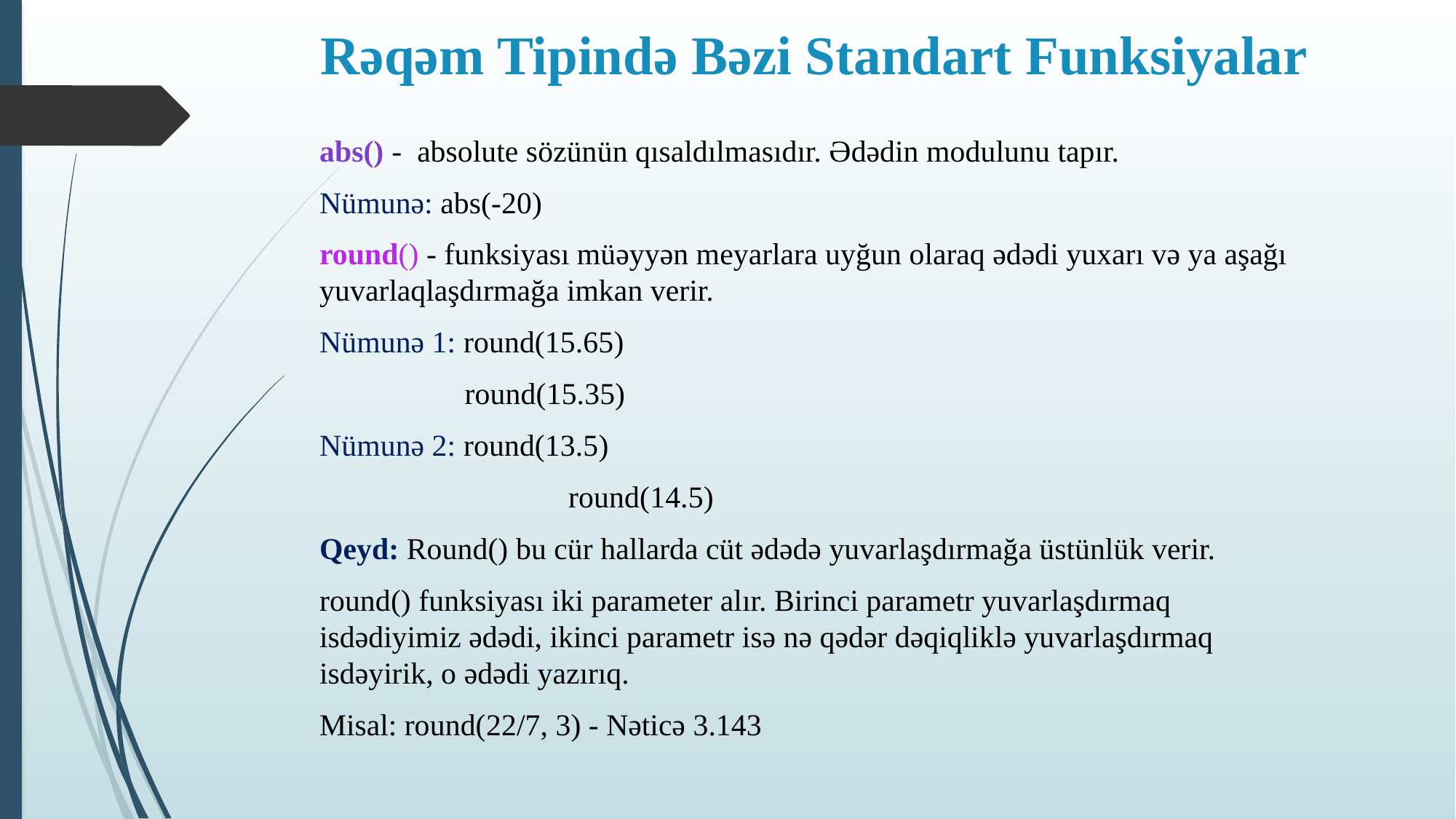

# Rəqəm Tipində Bəzi Standart Funksiyalar
abs() -  absolute sözünün qısaldılmasıdır. Ədədin modulunu tapır.
Nümunə: abs(-20)
round() - funksiyası müəyyən meyarlara uyğun olaraq ədədi yuxarı və ya aşağı yuvarlaqlaşdırmağa imkan verir.
Nümunə 1: round(15.65)
                   round(15.35)
Nümunə 2: round(13.5)
		    round(14.5)
Qeyd: Round() bu cür hallarda cüt ədədə yuvarlaşdırmağa üstünlük verir.
round() funksiyası iki parameter alır. Birinci parametr yuvarlaşdırmaq isdədiyimiz ədədi, ikinci parametr isə nə qədər dəqiqliklə yuvarlaşdırmaq isdəyirik, o ədədi yazırıq.
Misal: round(22/7, 3) - Nəticə 3.143